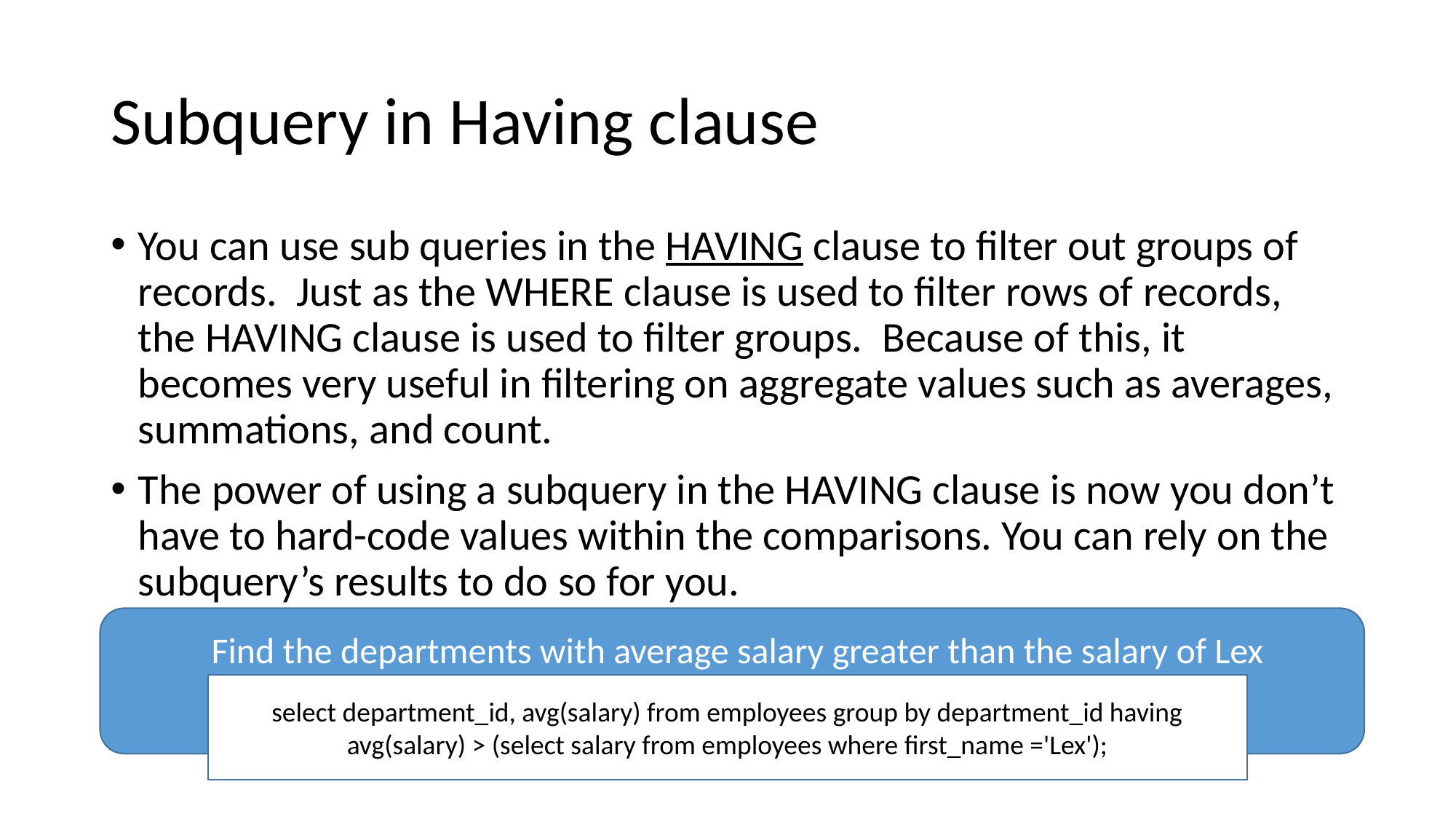

# Subquery in Having clause
You can use sub queries in the HAVING clause to filter out groups of records.  Just as the WHERE clause is used to filter rows of records, the HAVING clause is used to filter groups.  Because of this, it becomes very useful in filtering on aggregate values such as averages, summations, and count.
The power of using a subquery in the HAVING clause is now you don’t have to hard-code values within the comparisons. You can rely on the subquery’s results to do so for you.

Find the departments with average salary greater than the salary of Lex

select department_id, avg(salary) from employees group by department_id having avg(salary) > (select salary from employees where first_name ='Lex');